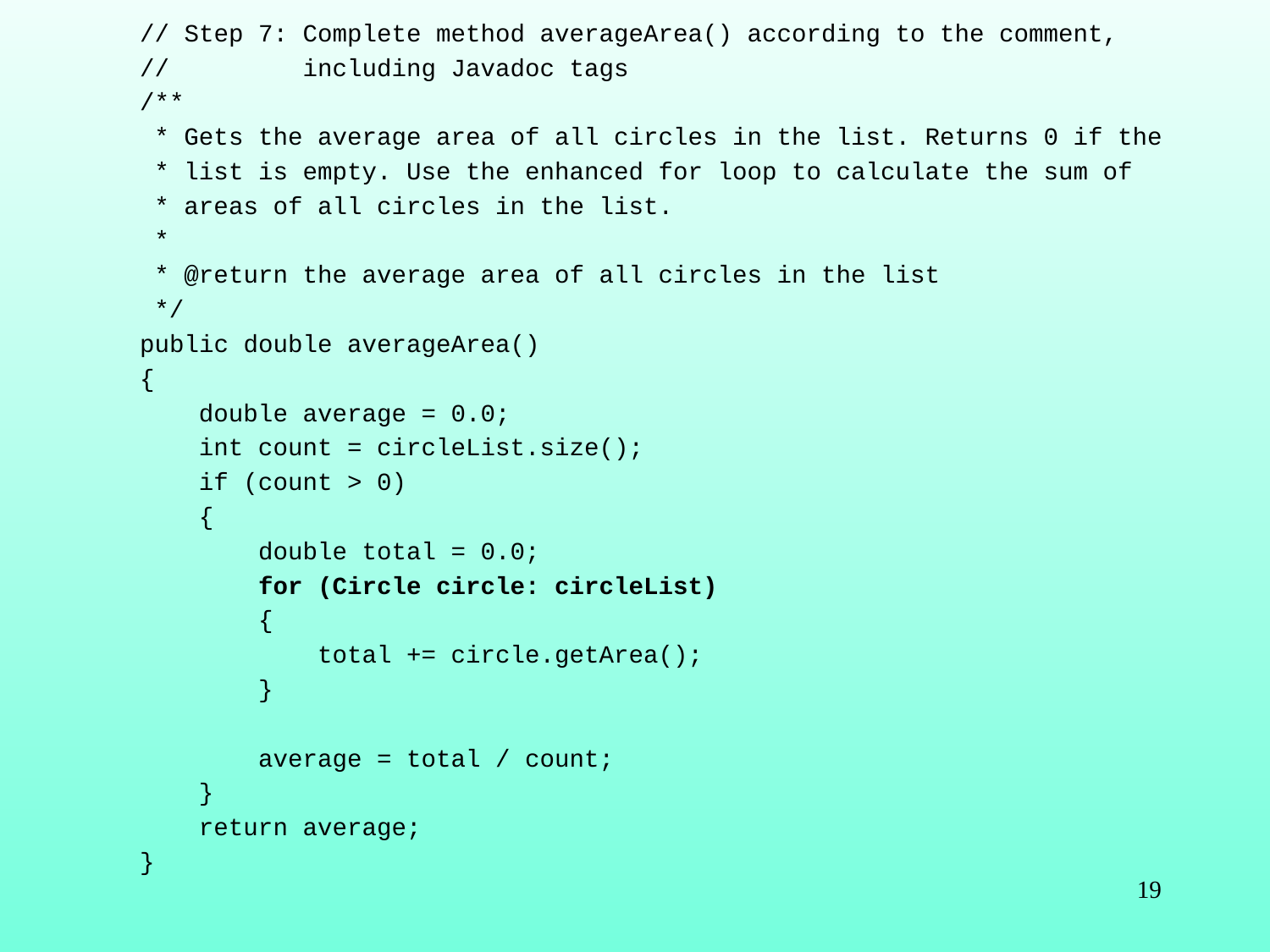

// Step 7: Complete method averageArea() according to the comment,
//         including Javadoc tags
/**
 * Gets the average area of all circles in the list. Returns 0 if the
 * list is empty. Use the enhanced for loop to calculate the sum of
 * areas of all circles in the list.
 *
 * @return the average area of all circles in the list
 */
public double averageArea()
{
    double average = 0.0;
    int count = circleList.size();
    if (count > 0)
    {
        double total = 0.0;
        for (Circle circle: circleList)
        {
            total += circle.getArea();
        }

        average = total / count;
    }
    return average;
}
19